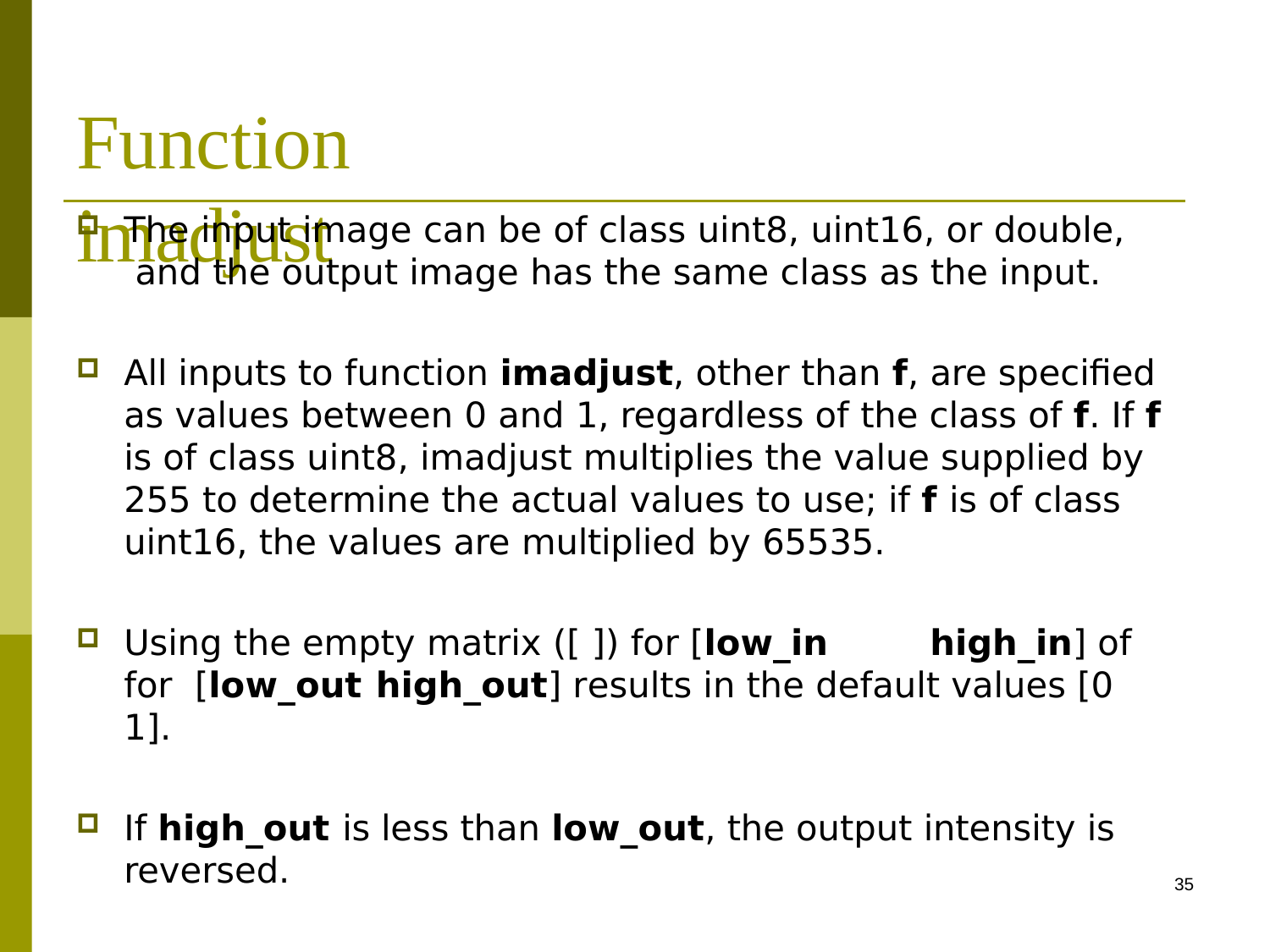

# Function imadjust
The input image can be of class uint8, uint16, or double,  and the output image has the same class as the input.

All inputs to function imadjust, other than f, are specified  as values between 0 and 1, regardless of the class of f. If f  is of class uint8, imadjust multiplies the value supplied by  255 to determine the actual values to use; if f is of class  uint16, the values are multiplied by 65535.

Using the empty matrix ([ ]) for [low_in	high_in] of for  [low_out	high_out] results in the default values [0	1].

If high_out is less than low_out, the output intensity is  reversed.
35